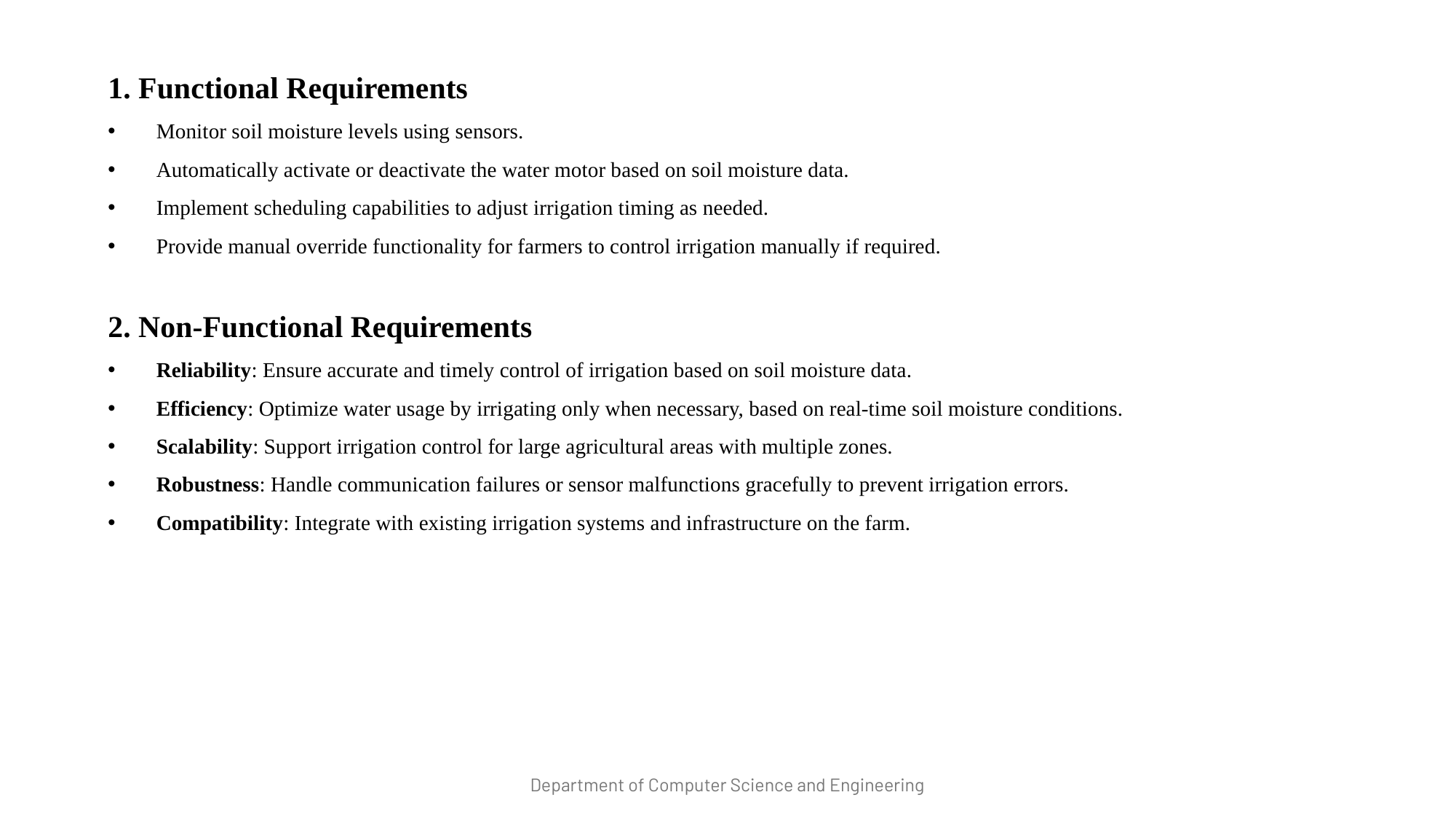

1. Functional Requirements
    Monitor soil moisture levels using sensors.
    Automatically activate or deactivate the water motor based on soil moisture data.
    Implement scheduling capabilities to adjust irrigation timing as needed.
    Provide manual override functionality for farmers to control irrigation manually if required.

2. Non-Functional Requirements
    Reliability: Ensure accurate and timely control of irrigation based on soil moisture data.
    Efficiency: Optimize water usage by irrigating only when necessary, based on real-time soil moisture conditions.
    Scalability: Support irrigation control for large agricultural areas with multiple zones.
    Robustness: Handle communication failures or sensor malfunctions gracefully to prevent irrigation errors.
    Compatibility: Integrate with existing irrigation systems and infrastructure on the farm.

Department of Computer Science and Engineering